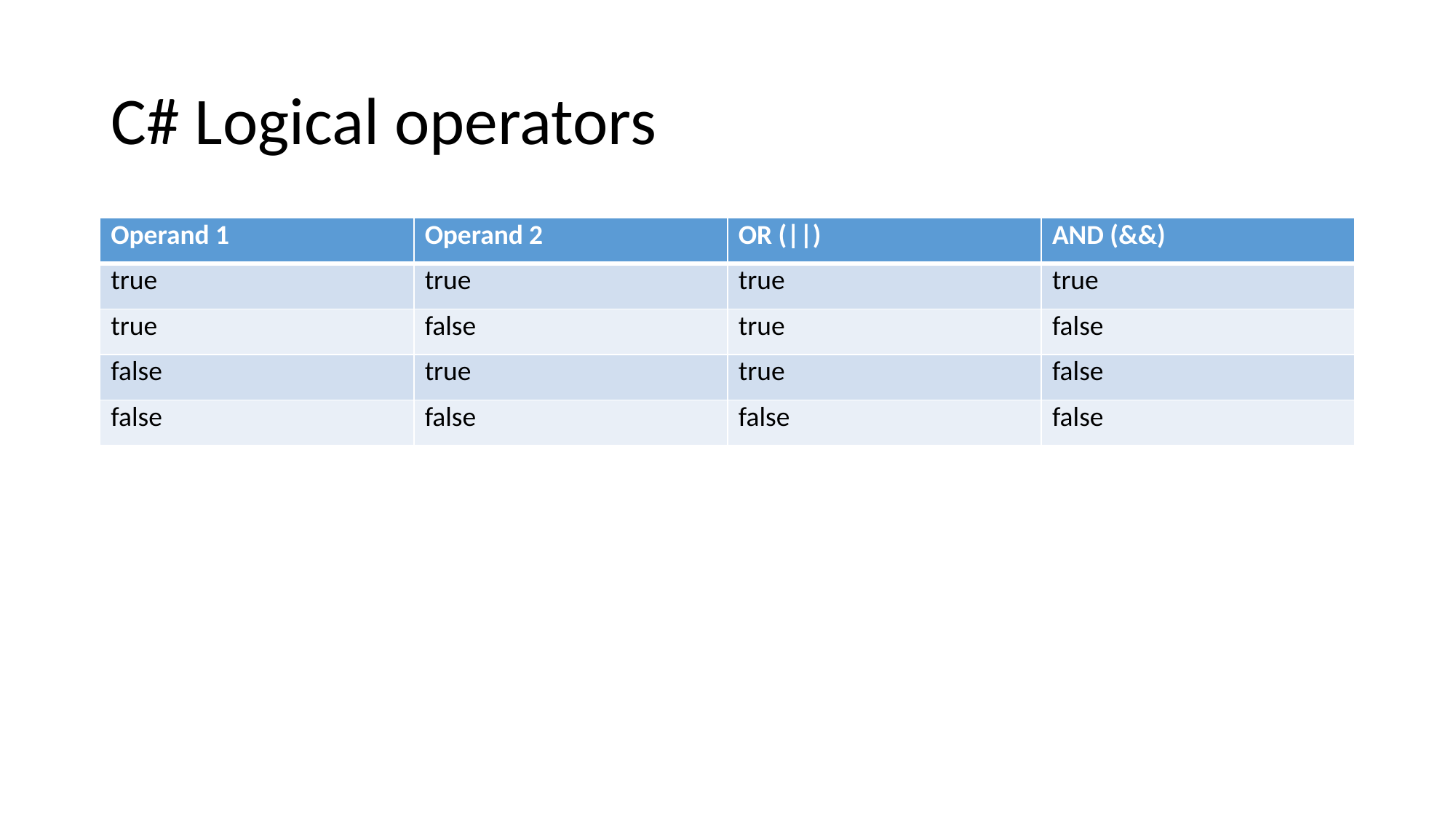

# C# Logical operators
| Operand 1 | Operand 2 | OR (||) | AND (&&) |
| --- | --- | --- | --- |
| true | true | true | true |
| true | false | true | false |
| false | true | true | false |
| false | false | false | false |